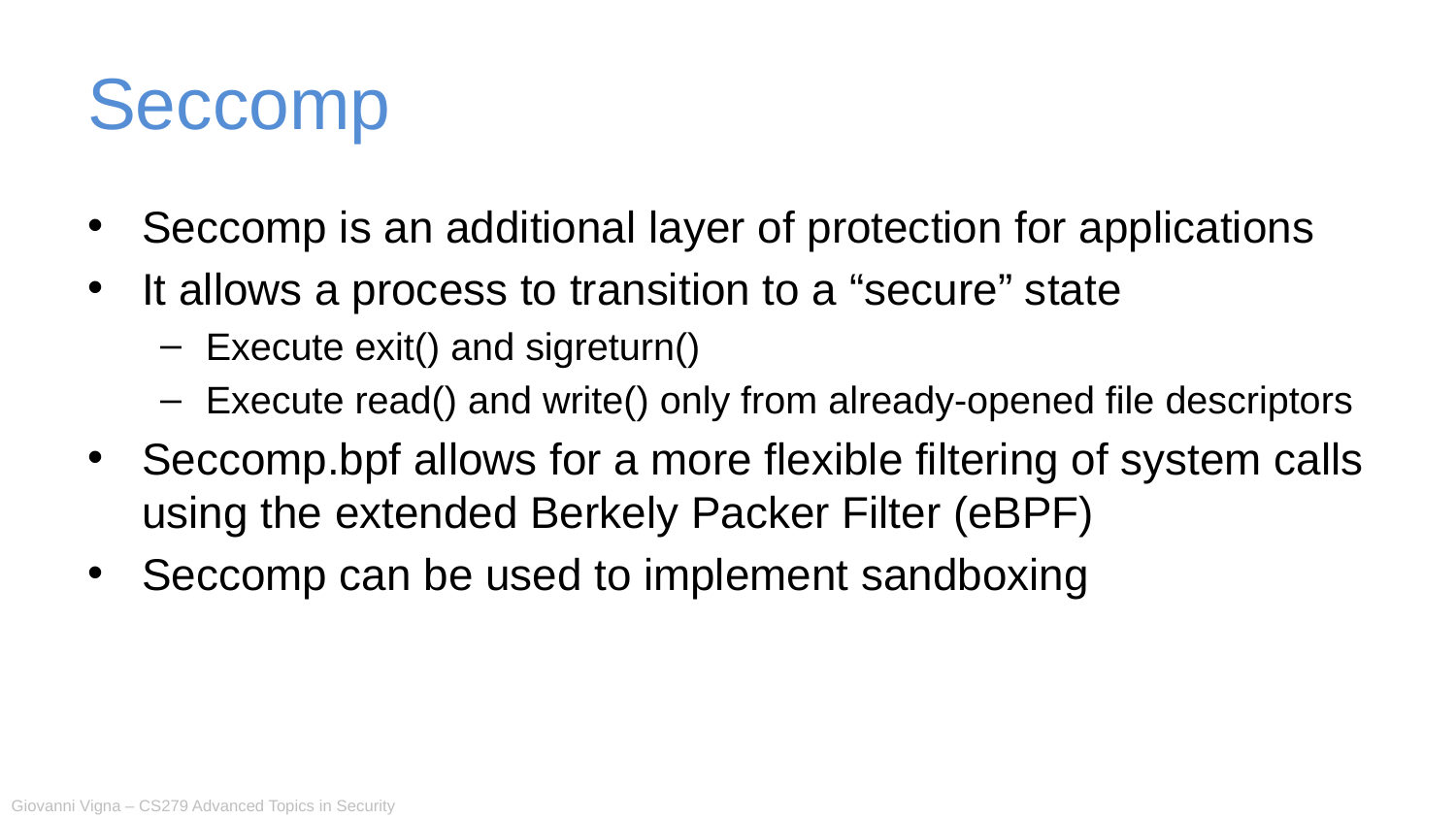

# Seccomp
Seccomp is an additional layer of protection for applications
It allows a process to transition to a “secure” state
Execute exit() and sigreturn()
Execute read() and write() only from already-opened file descriptors
Seccomp.bpf allows for a more flexible filtering of system calls using the extended Berkely Packer Filter (eBPF)
Seccomp can be used to implement sandboxing